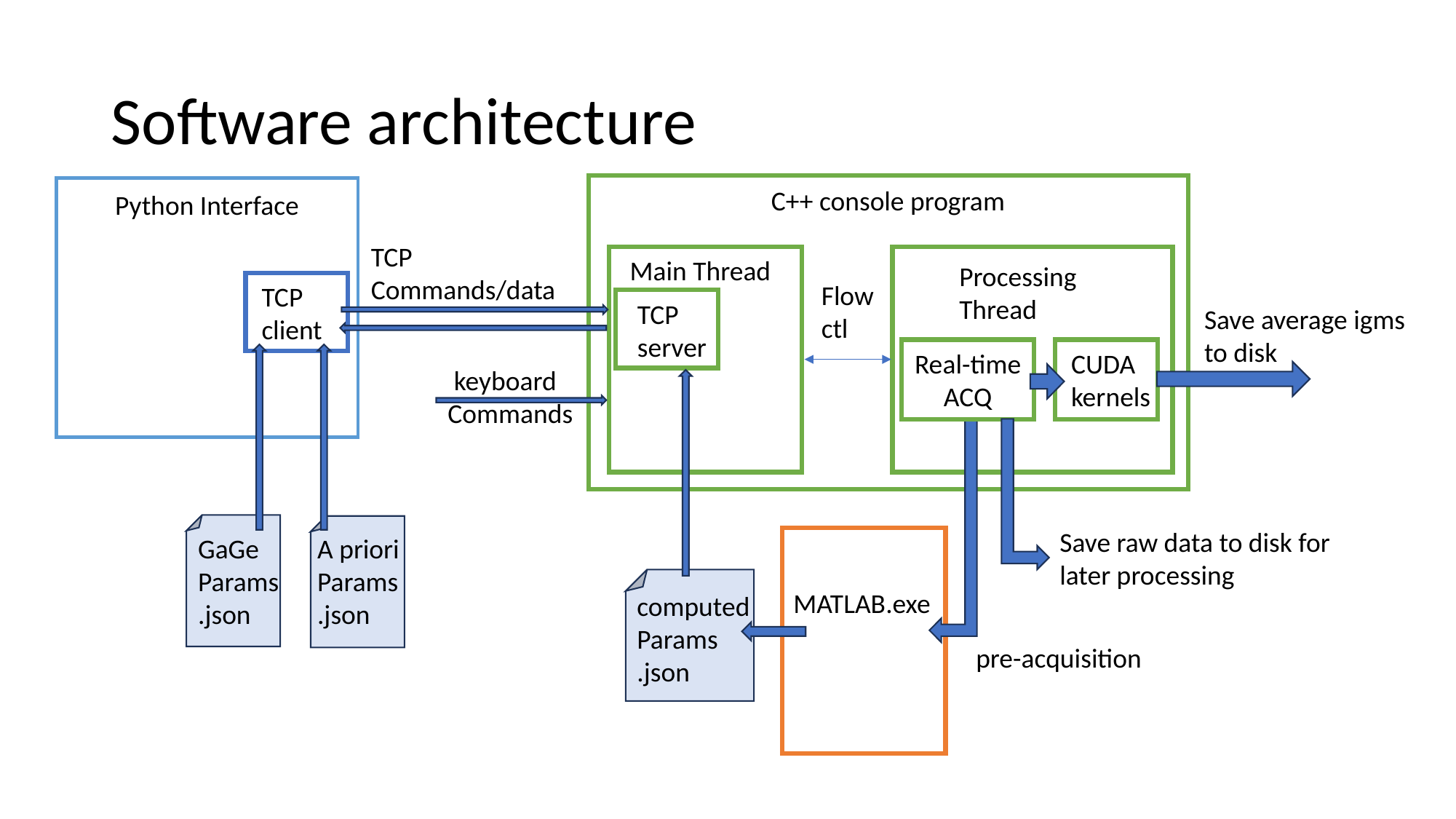

# Software architecture

C++ console program

Python Interface

TCP Commands/data

Main Thread

Processing Thread

Flow
ctl

TCP
client

TCP
server
Save average igms to disk

Real-time ACQ

CUDA
kernels

 keyboard Commands

Save raw data to disk for later processing
GaGe
Params
.json
A priori
Params
.json

MATLAB.exe
computed
Params
.json

pre-acquisition